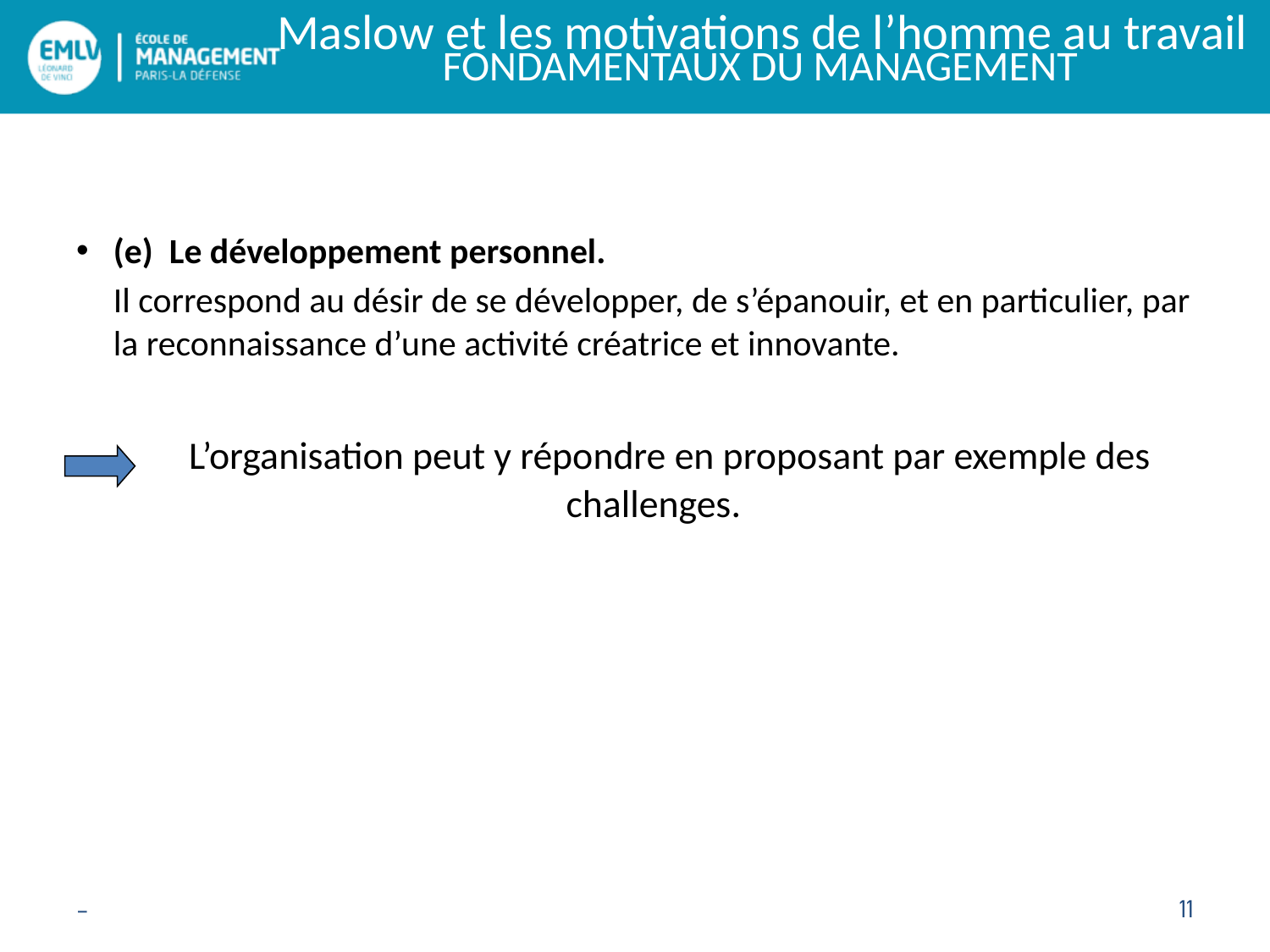

Maslow et les motivations de l’homme au travail
(e)  Le développement personnel.
	Il correspond au désir de se développer, de s’épanouir, et en particulier, par la reconnaissance d’une activité créatrice et innovante.

	   L’organisation peut y répondre en proposant par exemple des challenges.

–
11